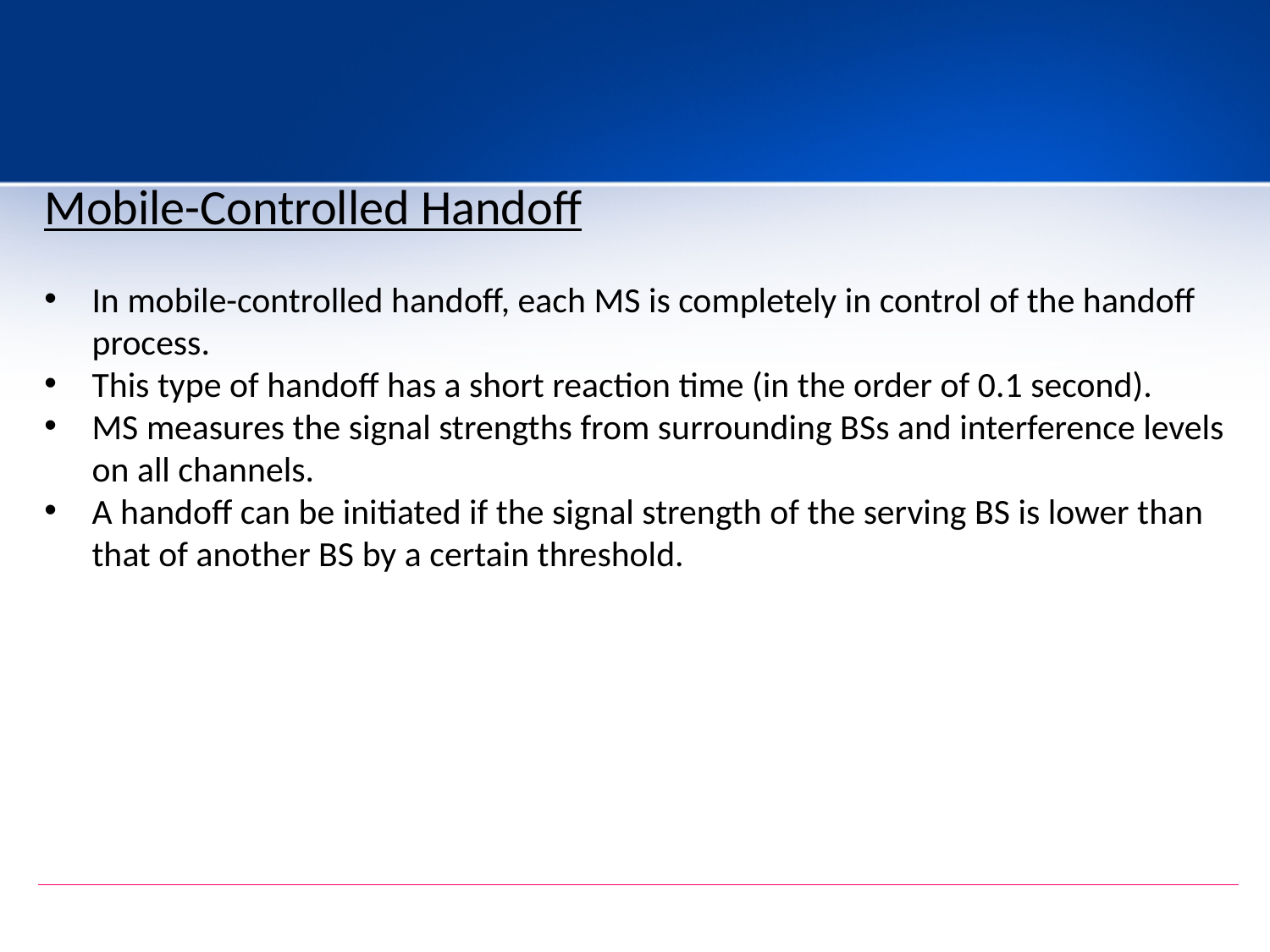

Mobile-Controlled Handoff

In mobile-controlled handoff, each MS is completely in control of the handoff process.
This type of handoff has a short reaction time (in the order of 0.1 second).
MS measures the signal strengths from surrounding BSs and interference levels on all channels.
A handoff can be initiated if the signal strength of the serving BS is lower than that of another BS by a certain threshold.